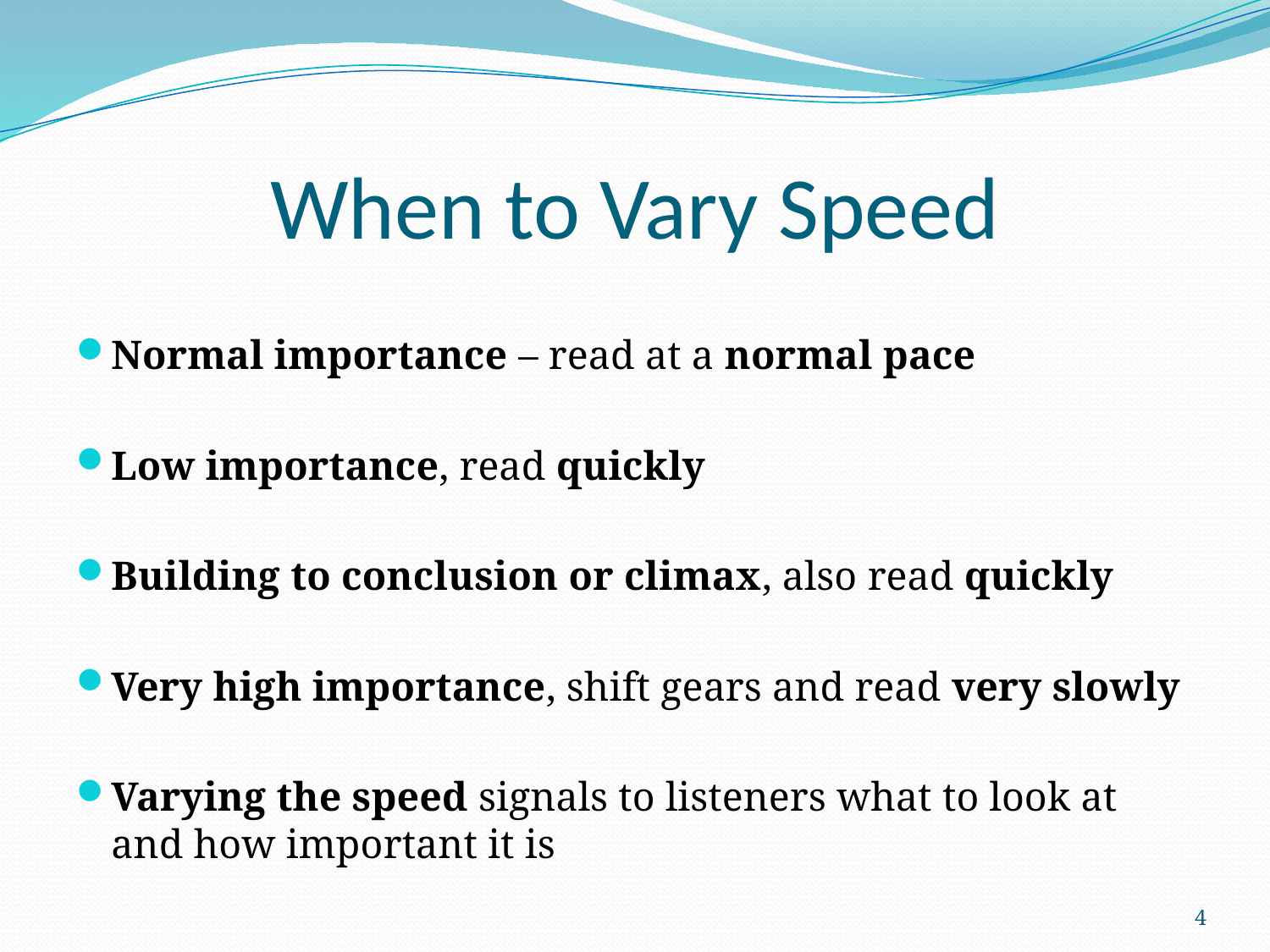

# When to Vary Speed

Normal importance – read at a normal pace

Low importance, read quickly

Building to conclusion or climax, also read quickly

Very high importance, shift gears and read very slowly

Varying the speed signals to listeners what to look at and how important it is

4